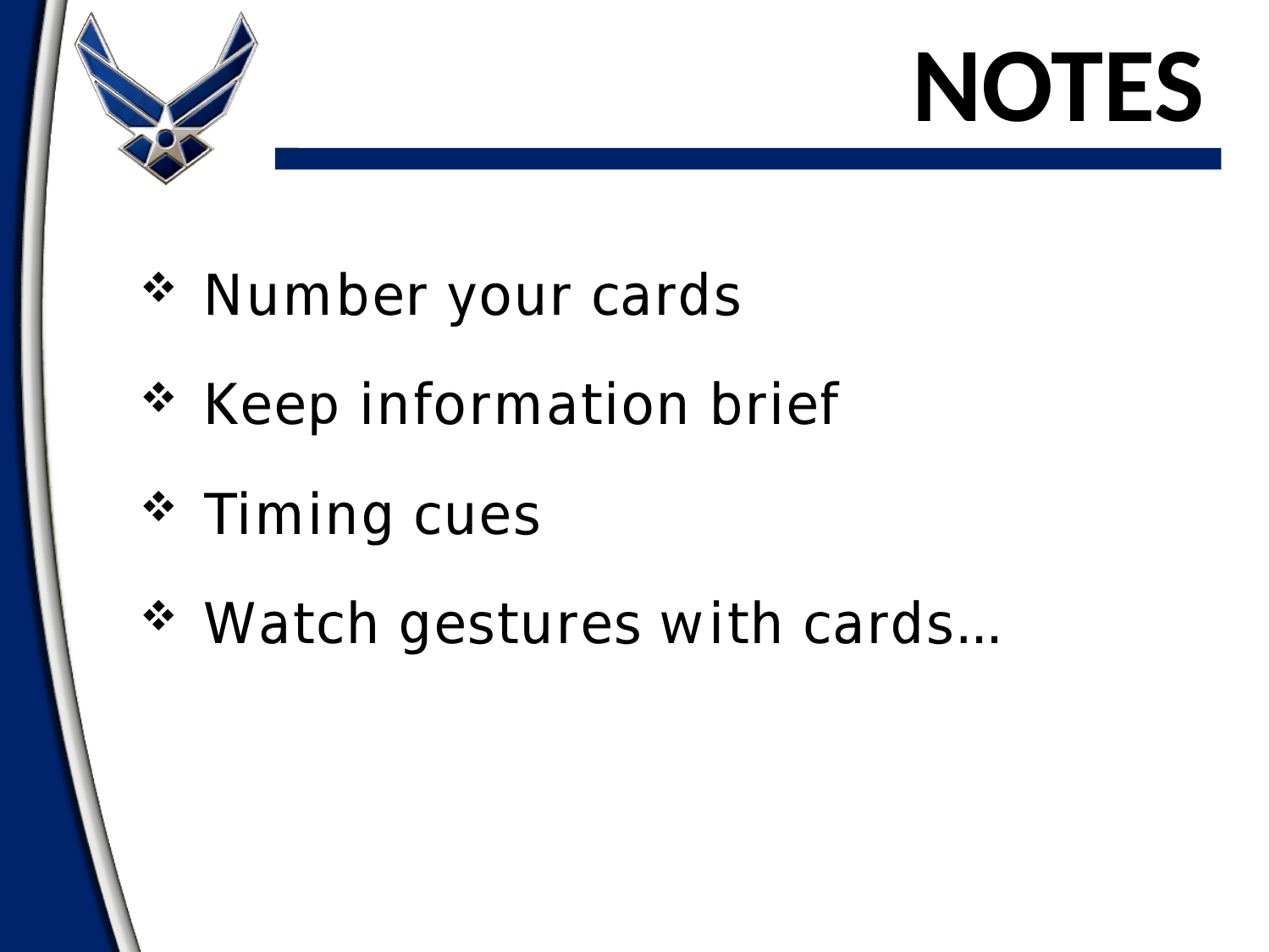

# NOTES
Number your cards
Keep information brief
Timing cues
Watch gestures with cards…